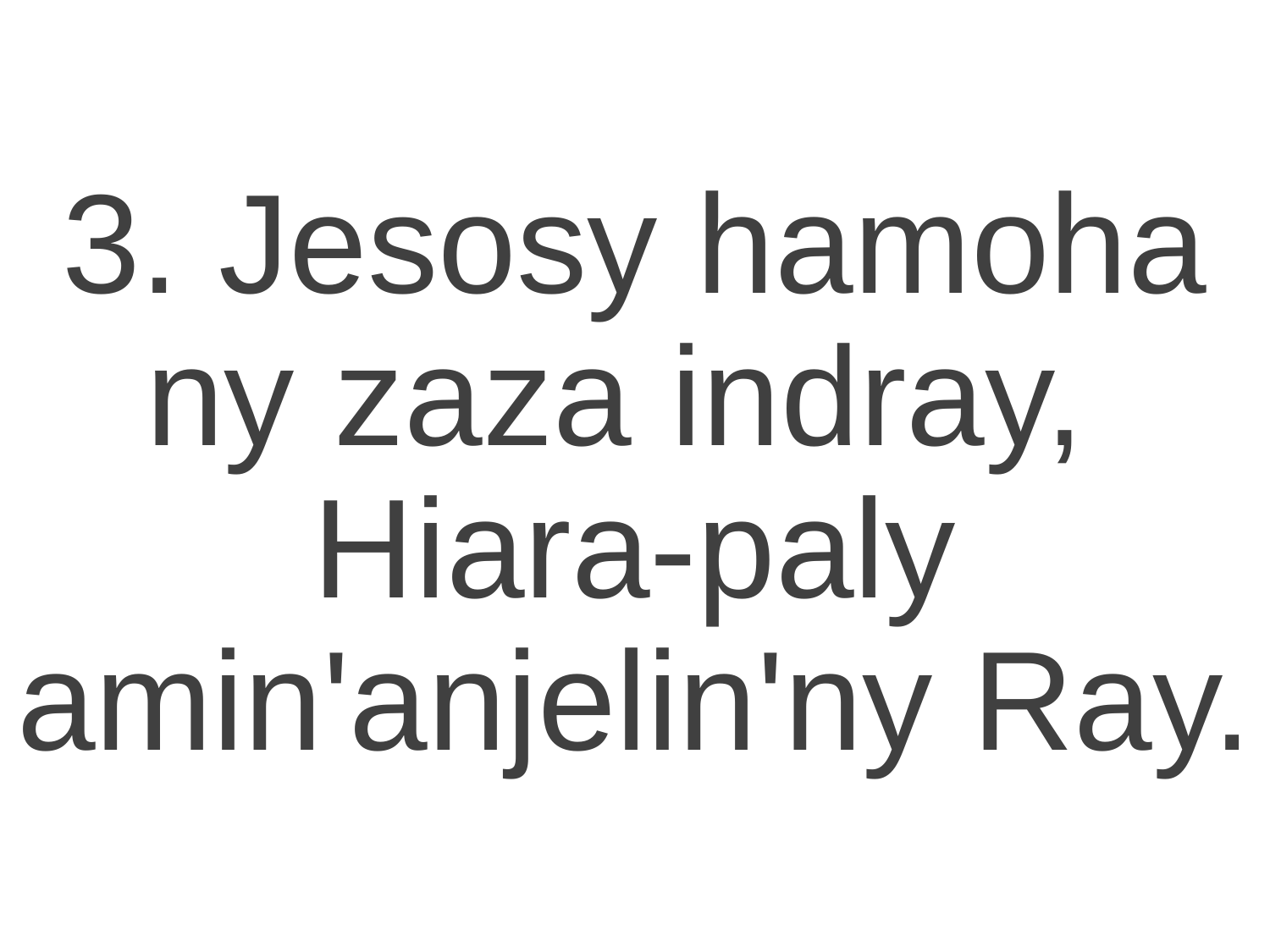

3. Jesosy hamoha ny zaza indray,
Hiara-paly amin'anjelin'ny Ray.